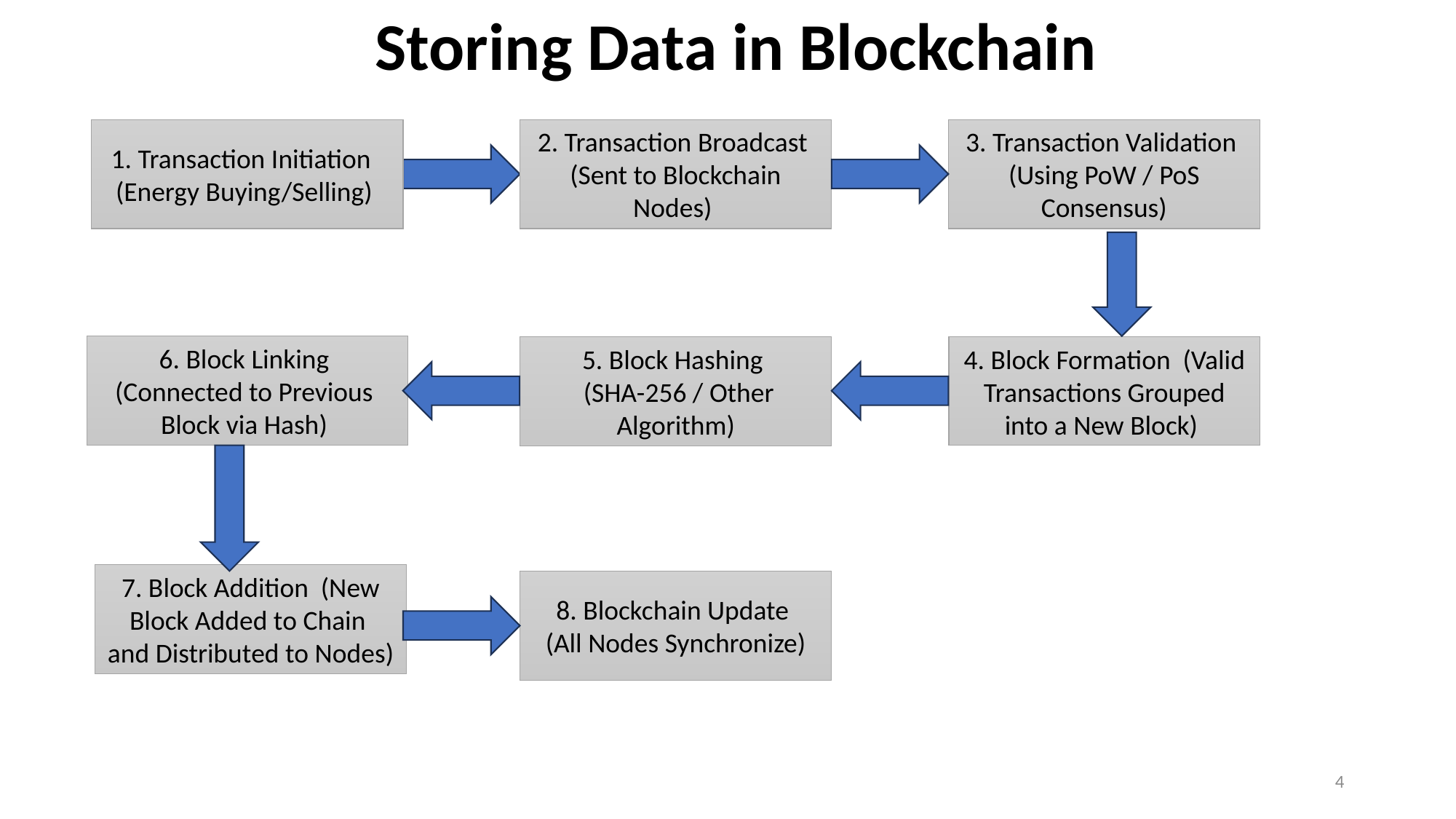

Storing Data in Blockchain
1. Transaction Initiation   (Energy Buying/Selling)
2. Transaction Broadcast  (Sent to Blockchain Nodes)
3. Transaction Validation  (Using PoW / PoS Consensus)

6. Block Linking  (Connected to Previous  Block via Hash)
5. Block Hashing
 (SHA-256 / Other Algorithm)
4. Block Formation  (Valid Transactions Grouped into a New Block)

7. Block Addition  (New Block Added to Chain  and Distributed to Nodes)
8. Blockchain Update
 (All Nodes Synchronize)

4